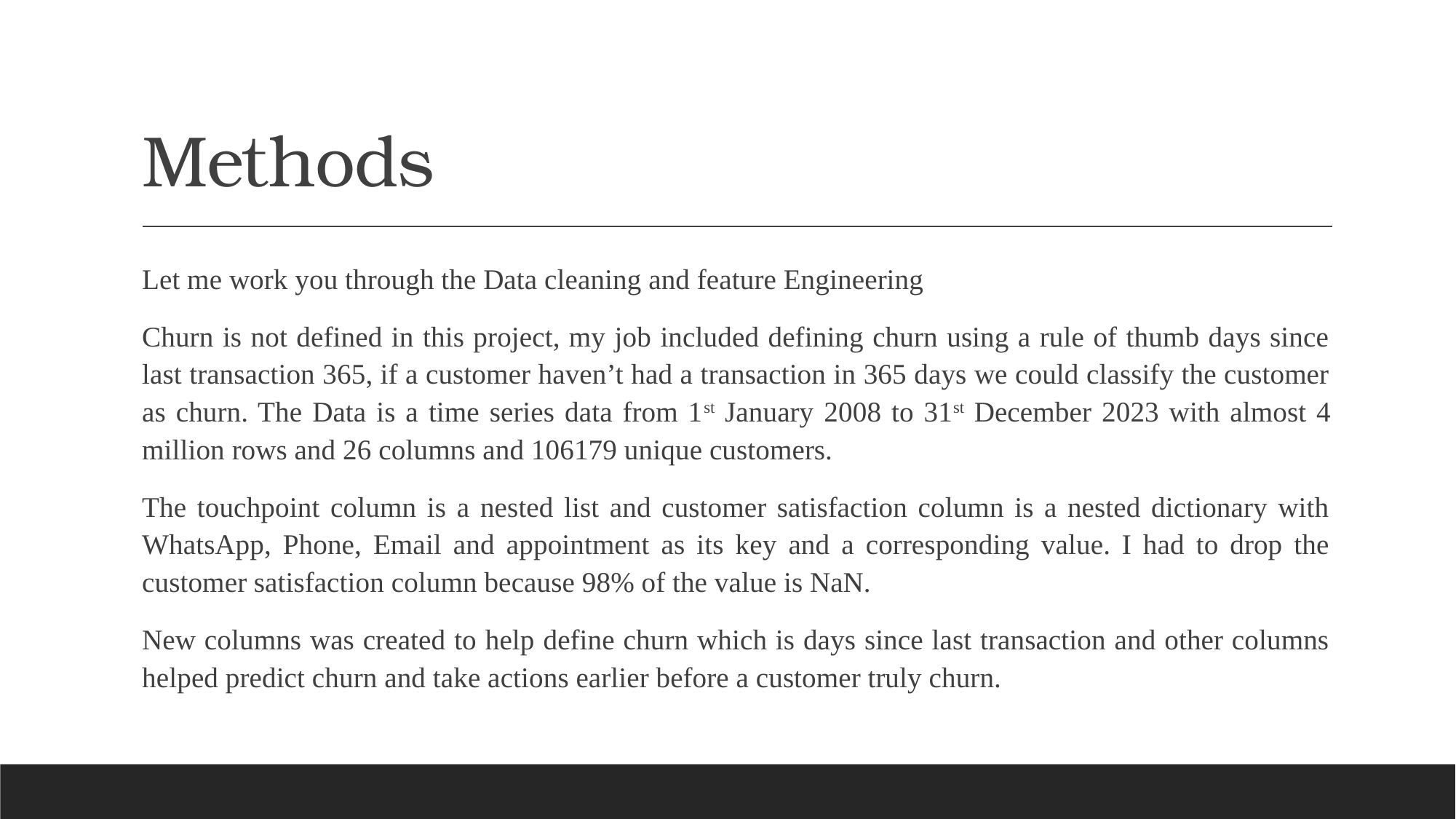

# Methods
Let me work you through the Data cleaning and feature Engineering
Churn is not defined in this project, my job included defining churn using a rule of thumb days since last transaction 365, if a customer haven’t had a transaction in 365 days we could classify the customer as churn. The Data is a time series data from 1st January 2008 to 31st December 2023 with almost 4 million rows and 26 columns and 106179 unique customers.
The touchpoint column is a nested list and customer satisfaction column is a nested dictionary with WhatsApp, Phone, Email and appointment as its key and a corresponding value. I had to drop the customer satisfaction column because 98% of the value is NaN.
New columns was created to help define churn which is days since last transaction and other columns helped predict churn and take actions earlier before a customer truly churn.